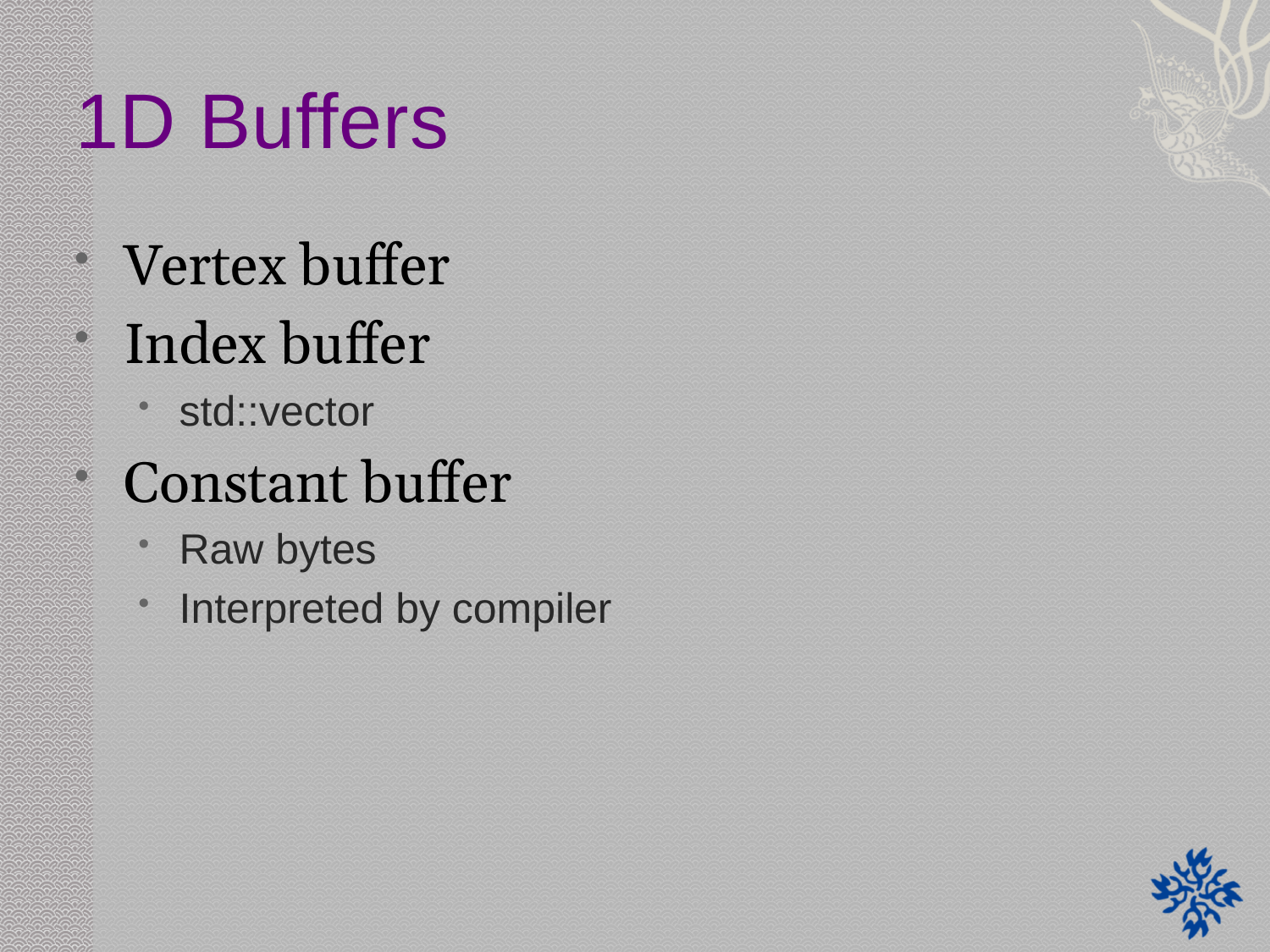

# 1D Buffers
Vertex buffer
Index buffer
std::vector
Constant buffer
Raw bytes
Interpreted by compiler